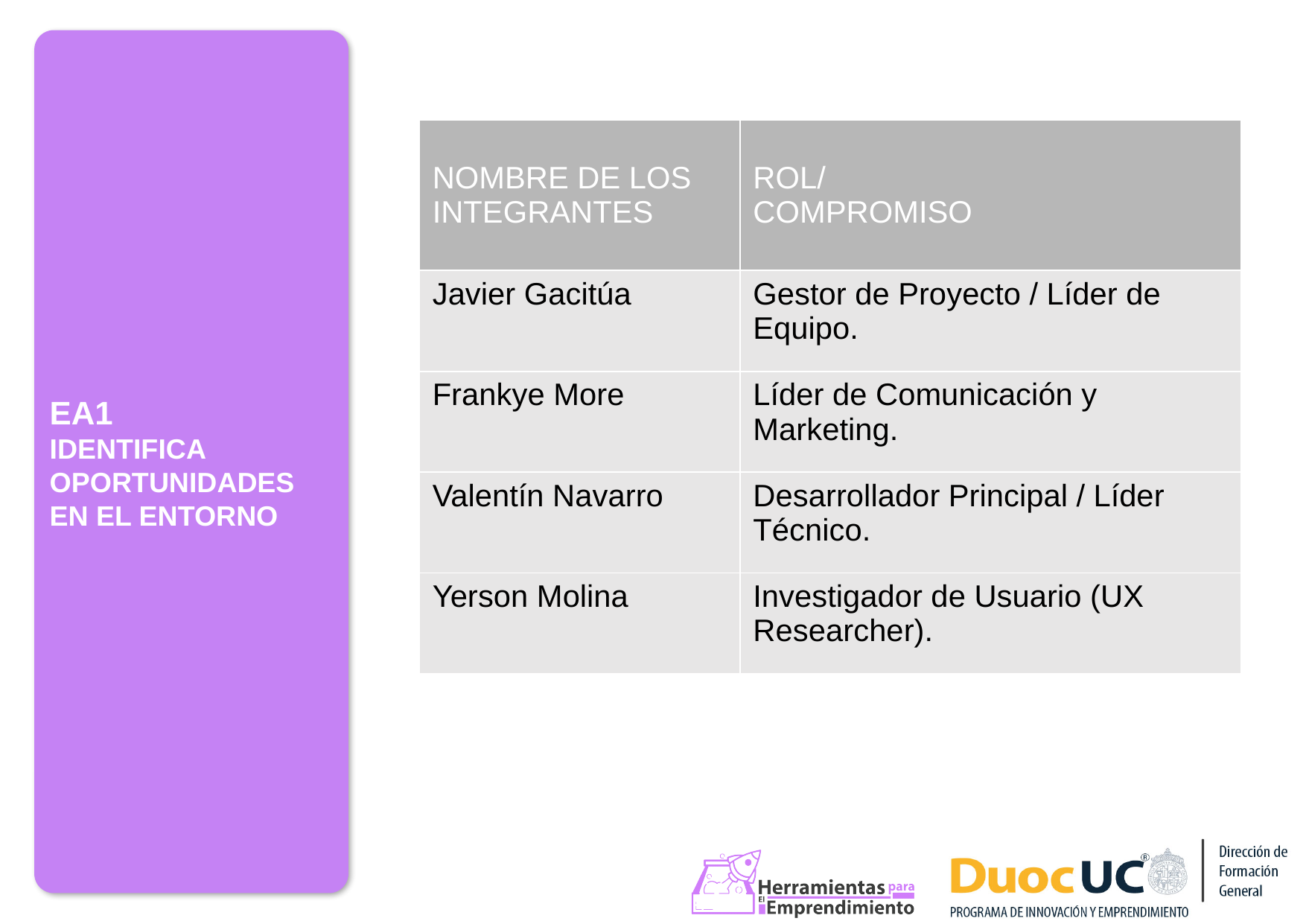

EA1
IDENTIFICA OPORTUNIDADES
EN EL ENTORNO
| NOMBRE DE LOS INTEGRANTES | ROL/ COMPROMISO |
| --- | --- |
| Javier Gacitúa | Gestor de Proyecto / Líder de Equipo. |
| Frankye More | Líder de Comunicación y Marketing. |
| Valentín Navarro | Desarrollador Principal / Líder Técnico. |
| Yerson Molina | Investigador de Usuario (UX Researcher). |